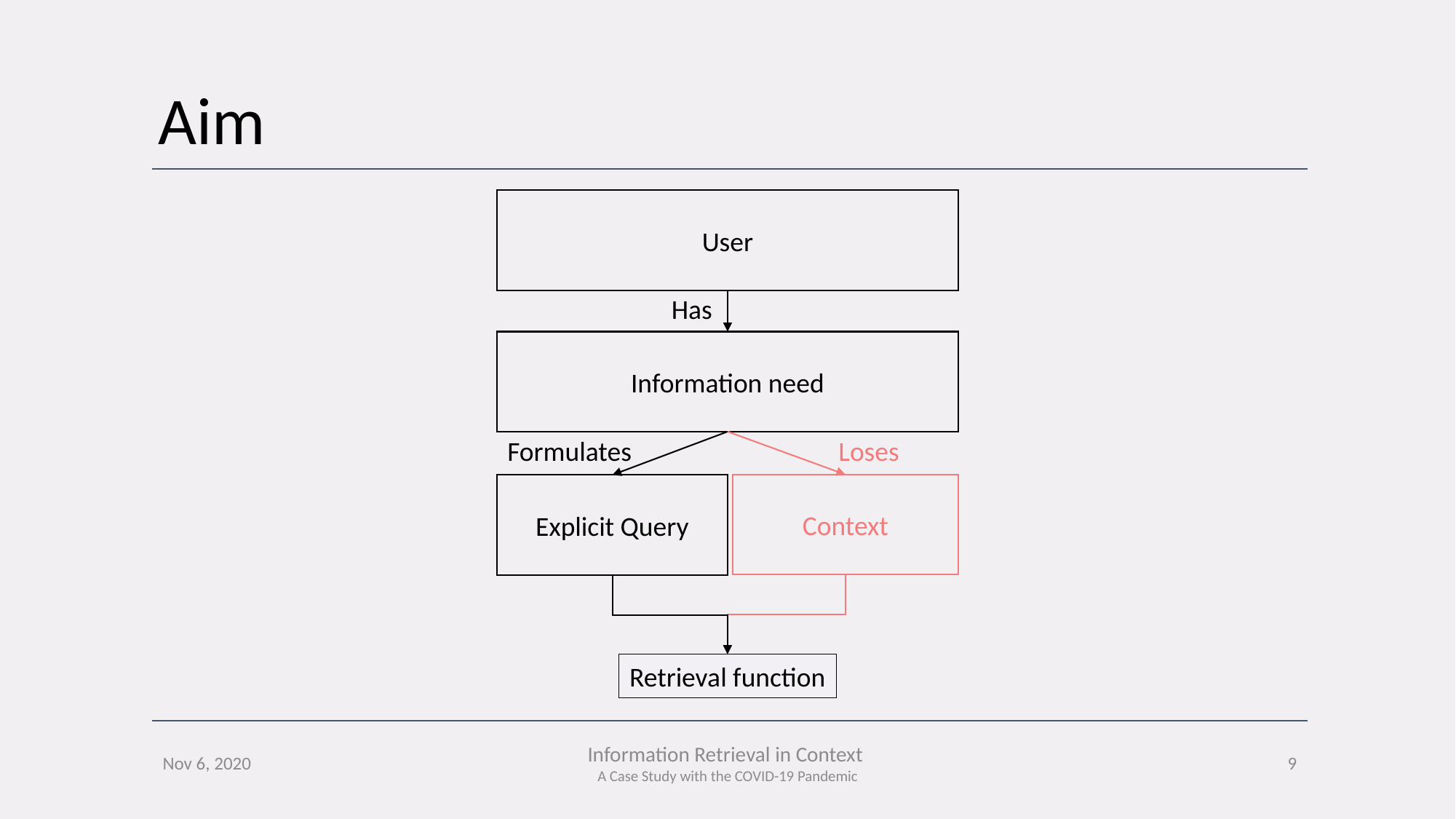

# Aim
User
Has
Information need
Formulates
Loses
Context
Explicit Query
Retrieval function
9
Nov 6, 2020
Information Retrieval in Context
A Case Study with the COVID-19 Pandemic